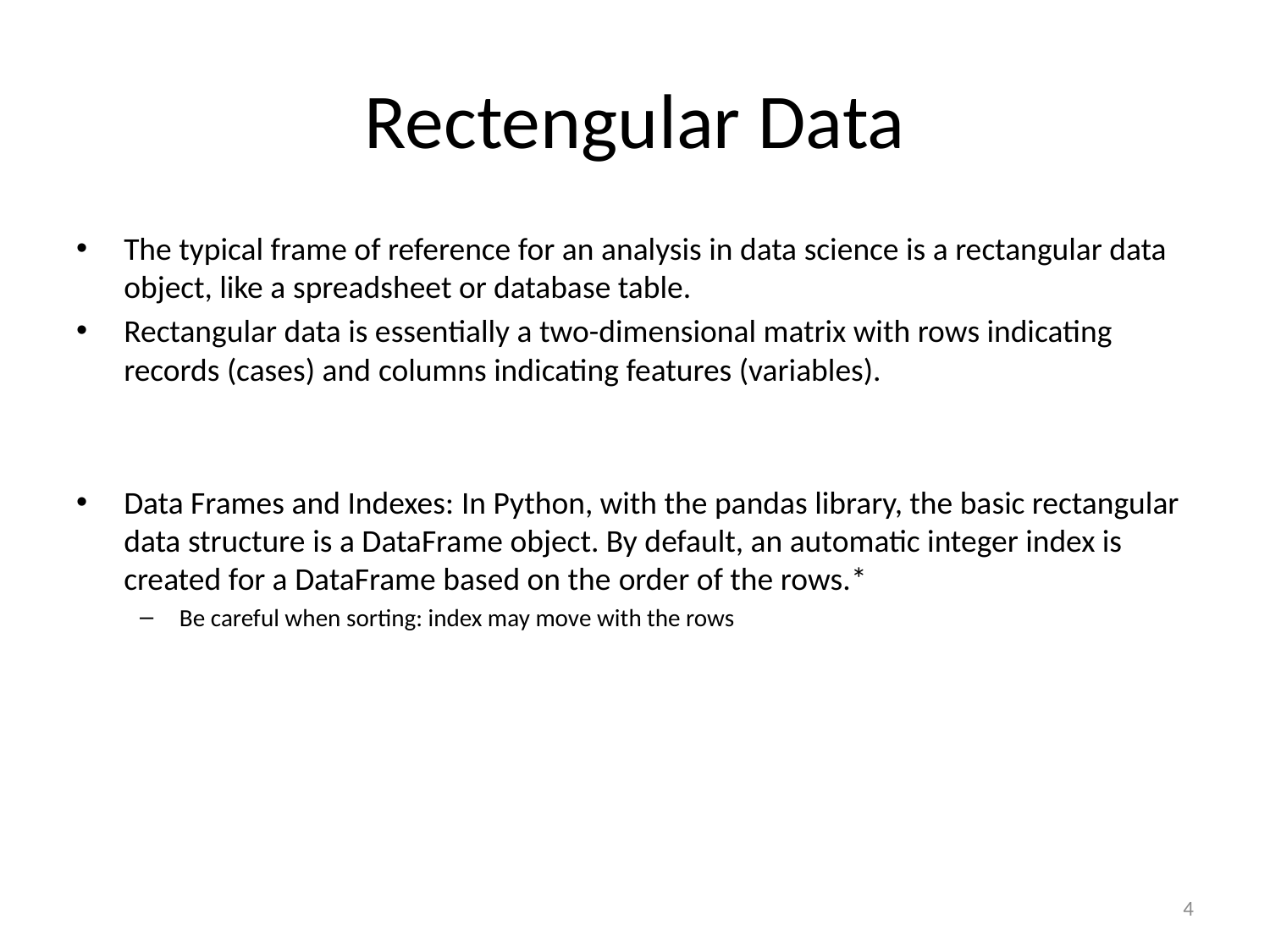

# Rectengular Data
The typical frame of reference for an analysis in data science is a rectangular data object, like a spreadsheet or database table.
Rectangular data is essentially a two-dimensional matrix with rows indicating records (cases) and columns indicating features (variables).

Data Frames and Indexes: In Python, with the pandas library, the basic rectangular data structure is a DataFrame object. By default, an automatic integer index is created for a DataFrame based on the order of the rows.*
Be careful when sorting: index may move with the rows
4